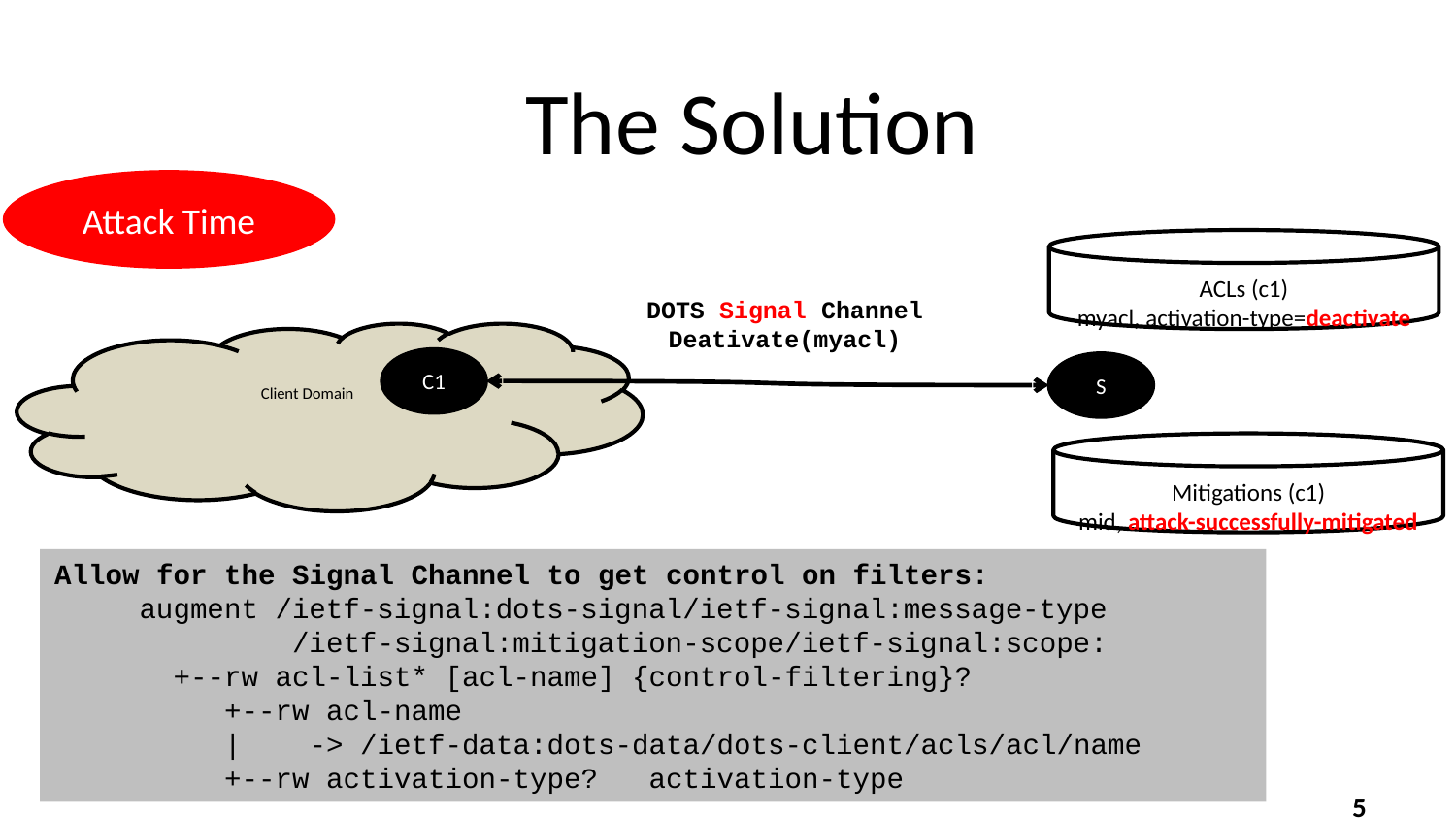

The Solution
Attack Time

ACLs (c1)
myacl, activation-type=deactivate

DOTS Signal Channel
Deativate(myacl)
Client Domain

C1
S

Mitigations (c1)
mid, attack-successfully-mitigated

Allow for the Signal Channel to get control on filters:
     augment /ietf-signal:dots-signal/ietf-signal:message-type
              /ietf-signal:mitigation-scope/ietf-signal:scope:
       +--rw acl-list* [acl-name] {control-filtering}?
          +--rw acl-name
          |    -> /ietf-data:dots-data/dots-client/acls/acl/name
          +--rw activation-type?   activation-type